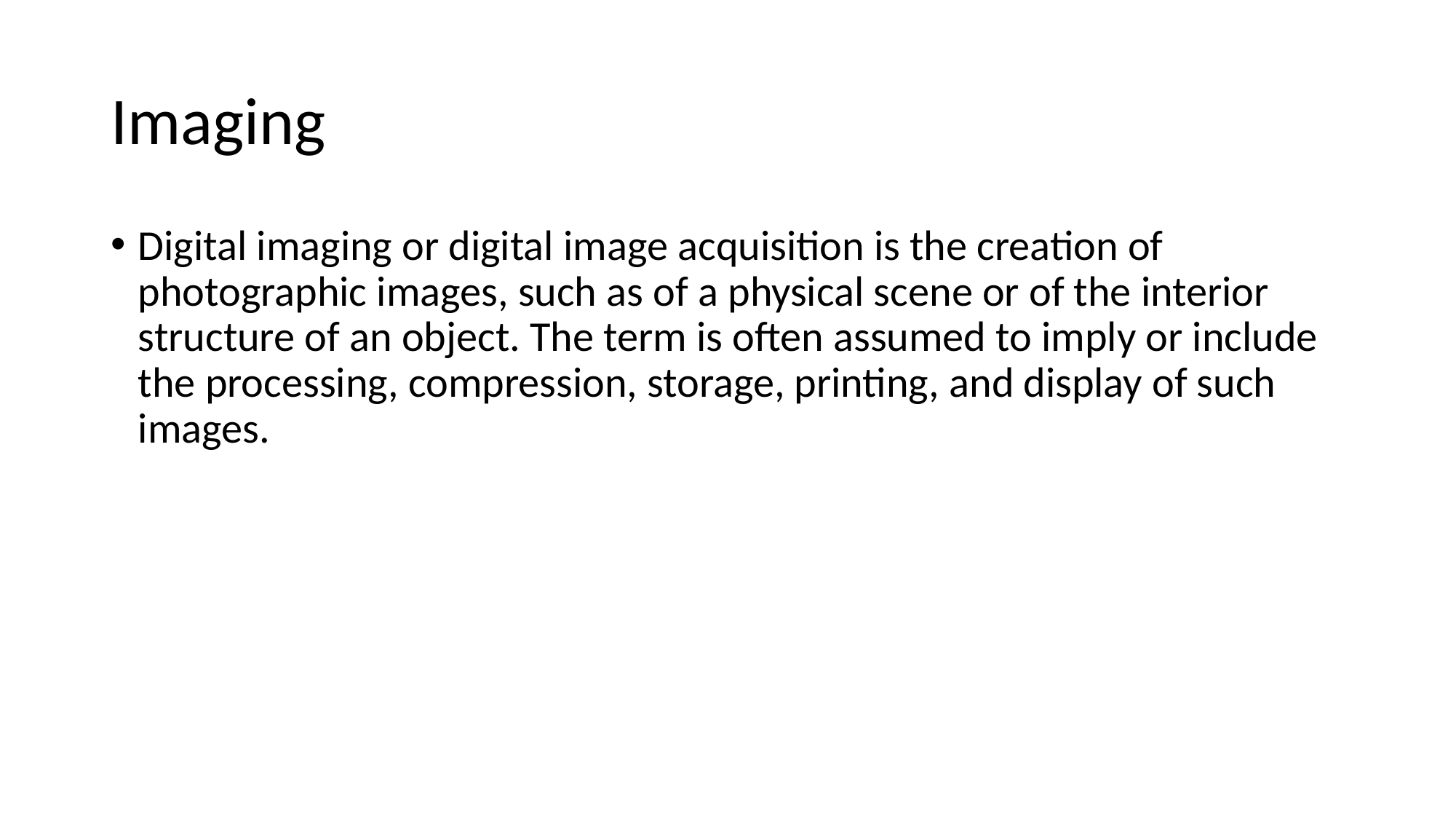

# Imaging
Digital imaging or digital image acquisition is the creation of photographic images, such as of a physical scene or of the interior structure of an object. The term is often assumed to imply or include the processing, compression, storage, printing, and display of such images.